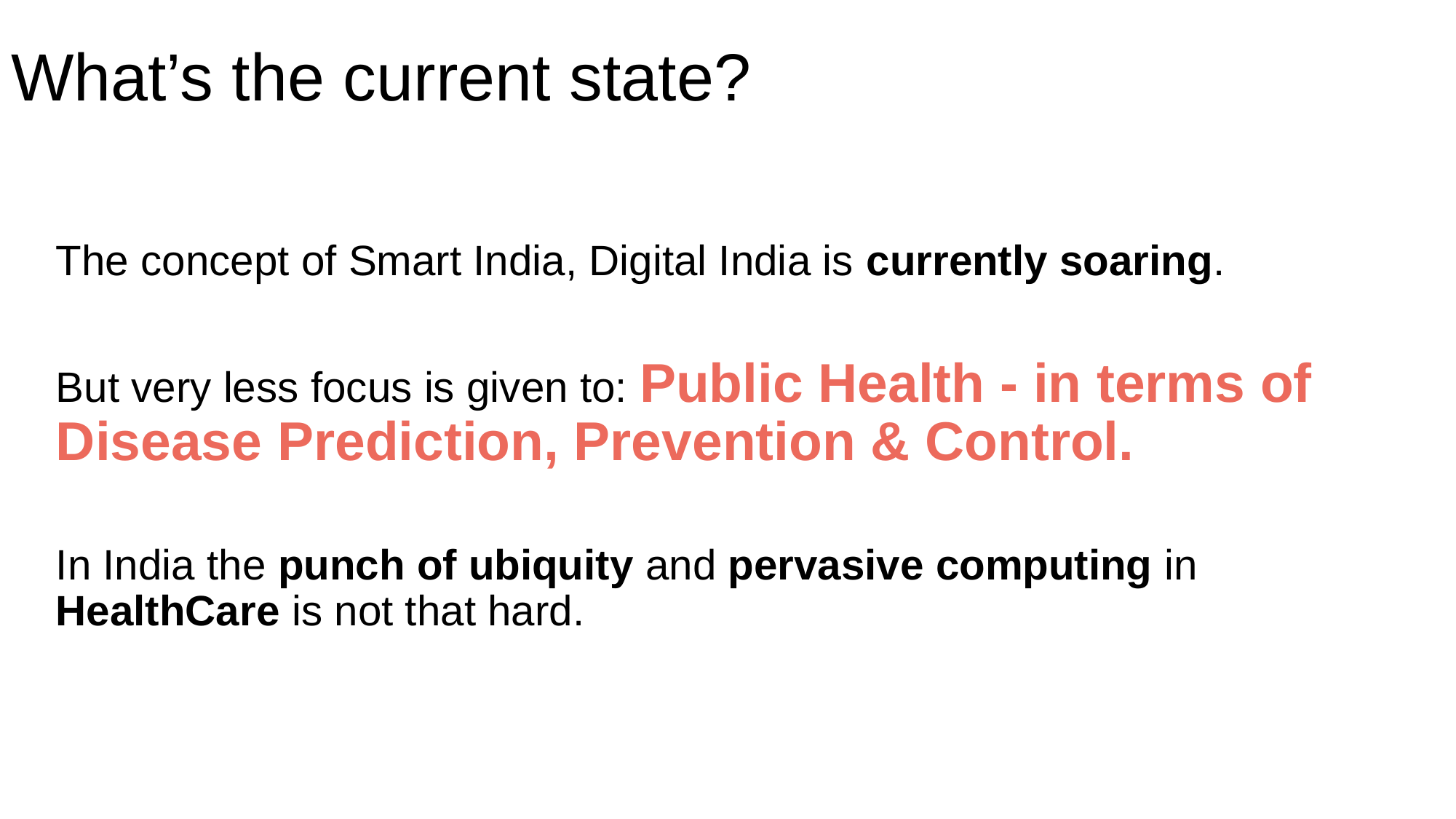

What’s the current state?
The concept of Smart India, Digital India is currently soaring.
But very less focus is given to: Public Health - in terms of Disease Prediction, Prevention & Control.
In India the punch of ubiquity and pervasive computing in HealthCare is not that hard.